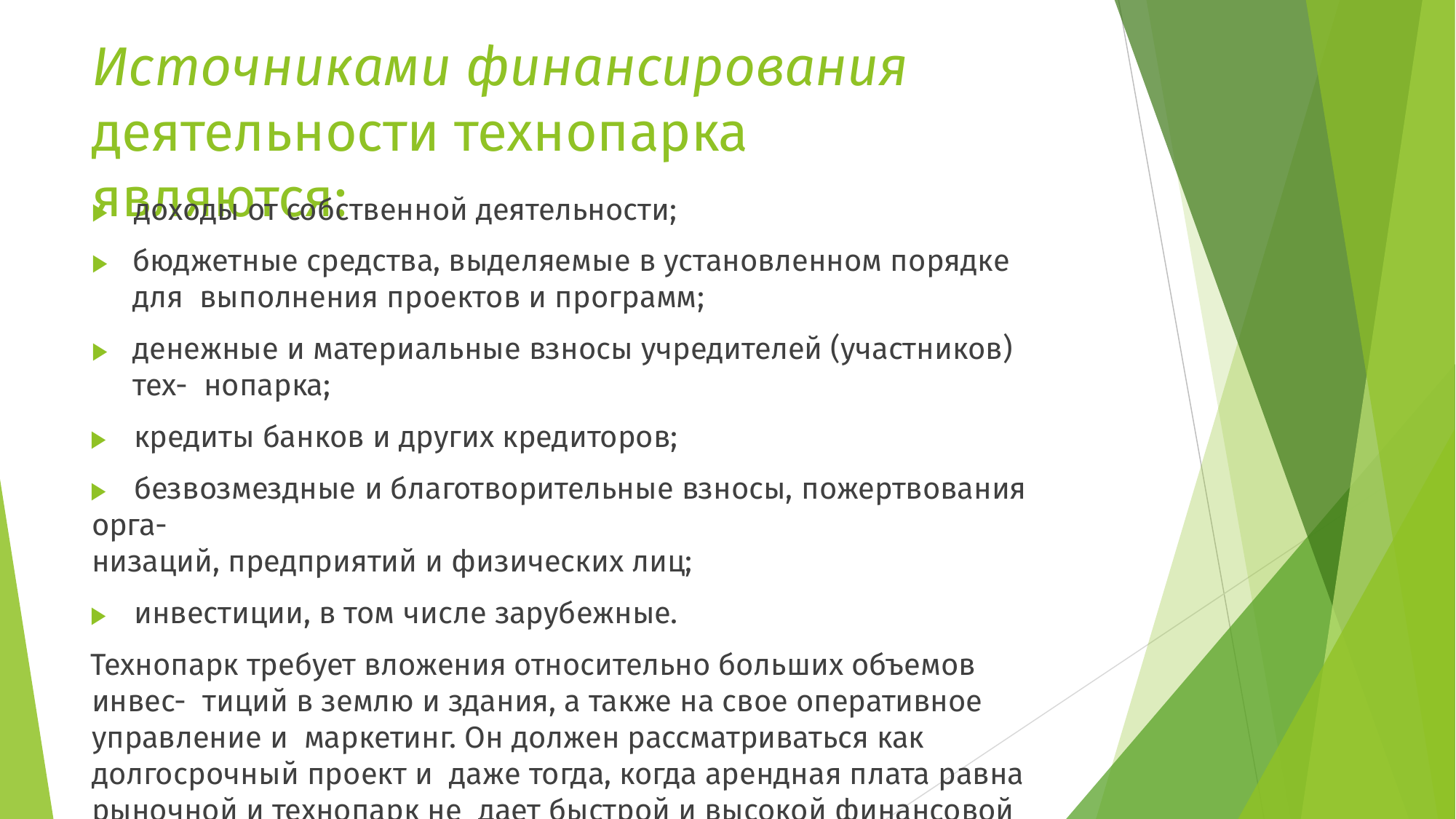

# Источниками финансирования
деятельности технопарка являются:
▶	доходы от собственной деятельности;
▶	бюджетные средства, выделяемые в установленном порядке для  выполнения проектов и программ;
▶	денежные и материальные взносы учредителей (участников) тех-  нопарка;
▶	кредиты банков и других кредиторов;
▶	безвозмездные и благотворительные взносы, пожертвования орга-
низаций, предприятий и физических лиц;
▶	инвестиции, в том числе зарубежные.
Технопарк требует вложения относительно больших объемов инвес-  тиций в землю и здания, а также на свое оперативное управление и  маркетинг. Он должен рассматриваться как долгосрочный проект и  даже тогда, когда арендная плата равна рыночной и технопарк не  дает быстрой и высокой финансовой отдачи.